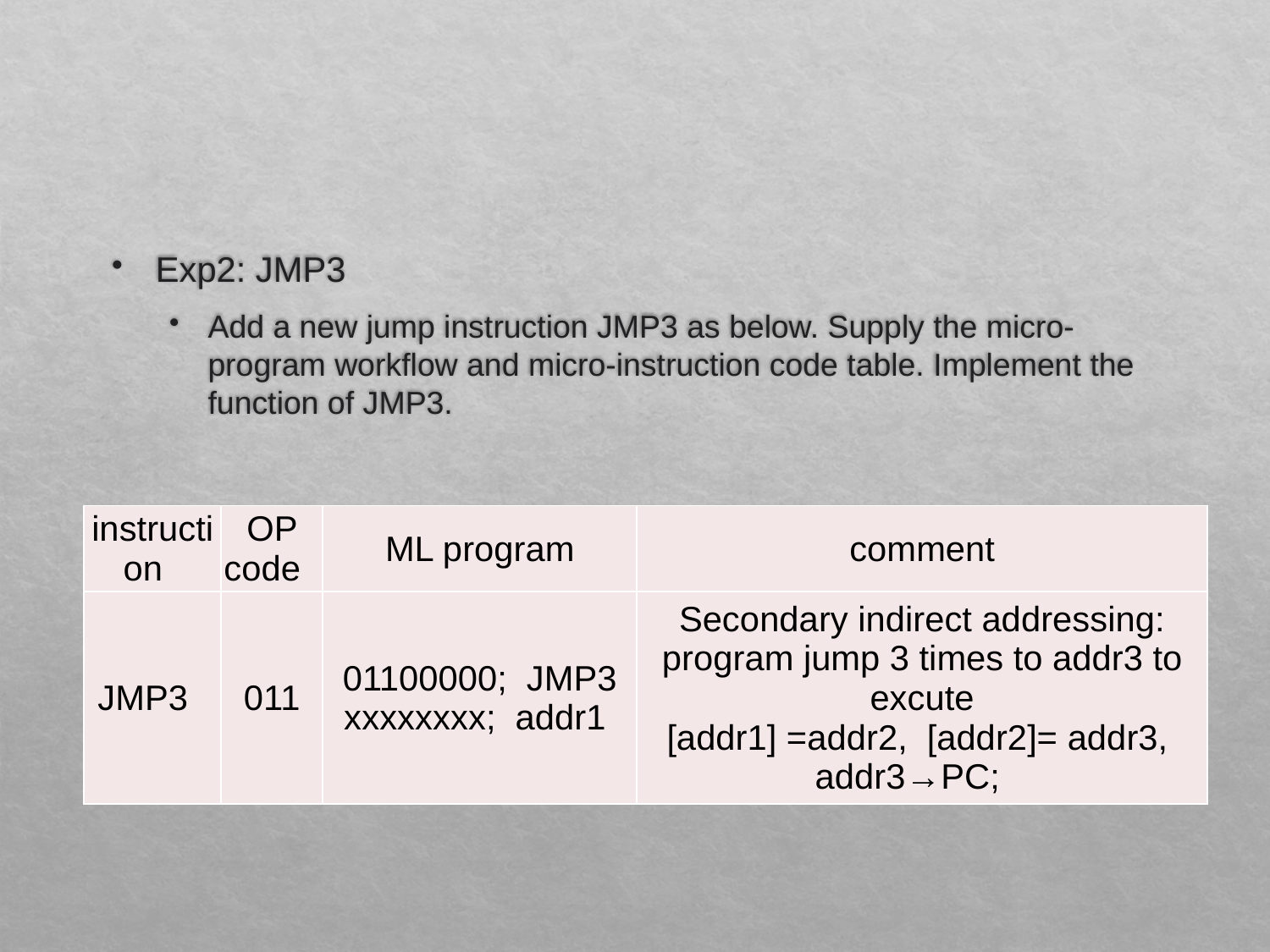

#
Exp2: JMP3
Add a new jump instruction JMP3 as below. Supply the micro-program workflow and micro-instruction code table. Implement the function of JMP3.

| instruction | OP code | ML program | comment |
| --- | --- | --- | --- |
| JMP3 | 011 | 01100000; JMP3 xxxxxxxx; addr1 | Secondary indirect addressing: program jump 3 times to addr3 to excute [addr1] =addr2, [addr2]= addr3, addr3→PC; |